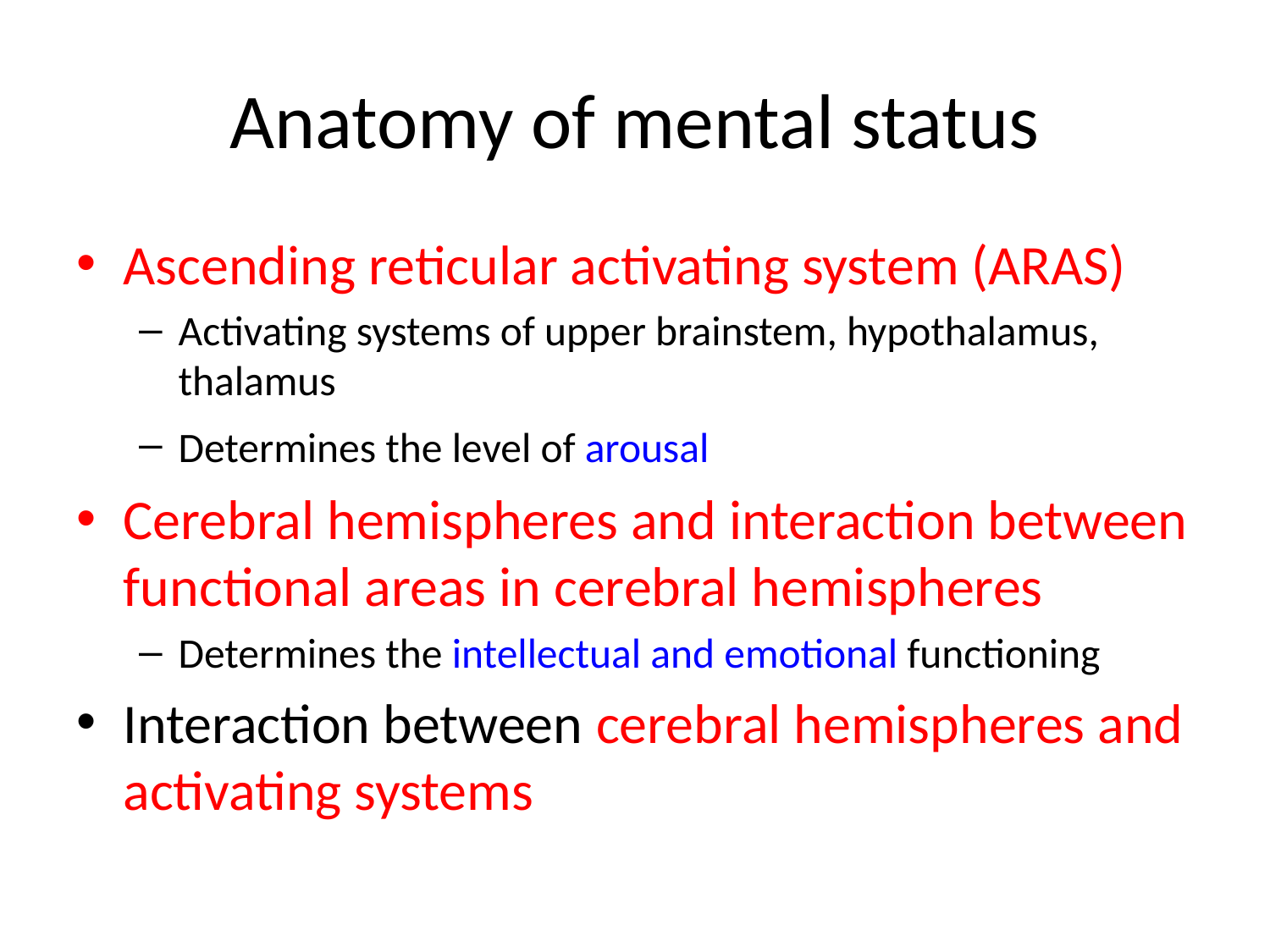

# Anatomy of mental status
Ascending reticular activating system (ARAS)
Activating systems of upper brainstem, hypothalamus, thalamus
Determines the level of arousal
Cerebral hemispheres and interaction between functional areas in cerebral hemispheres
Determines the intellectual and emotional functioning
Interaction between cerebral hemispheres and activating systems